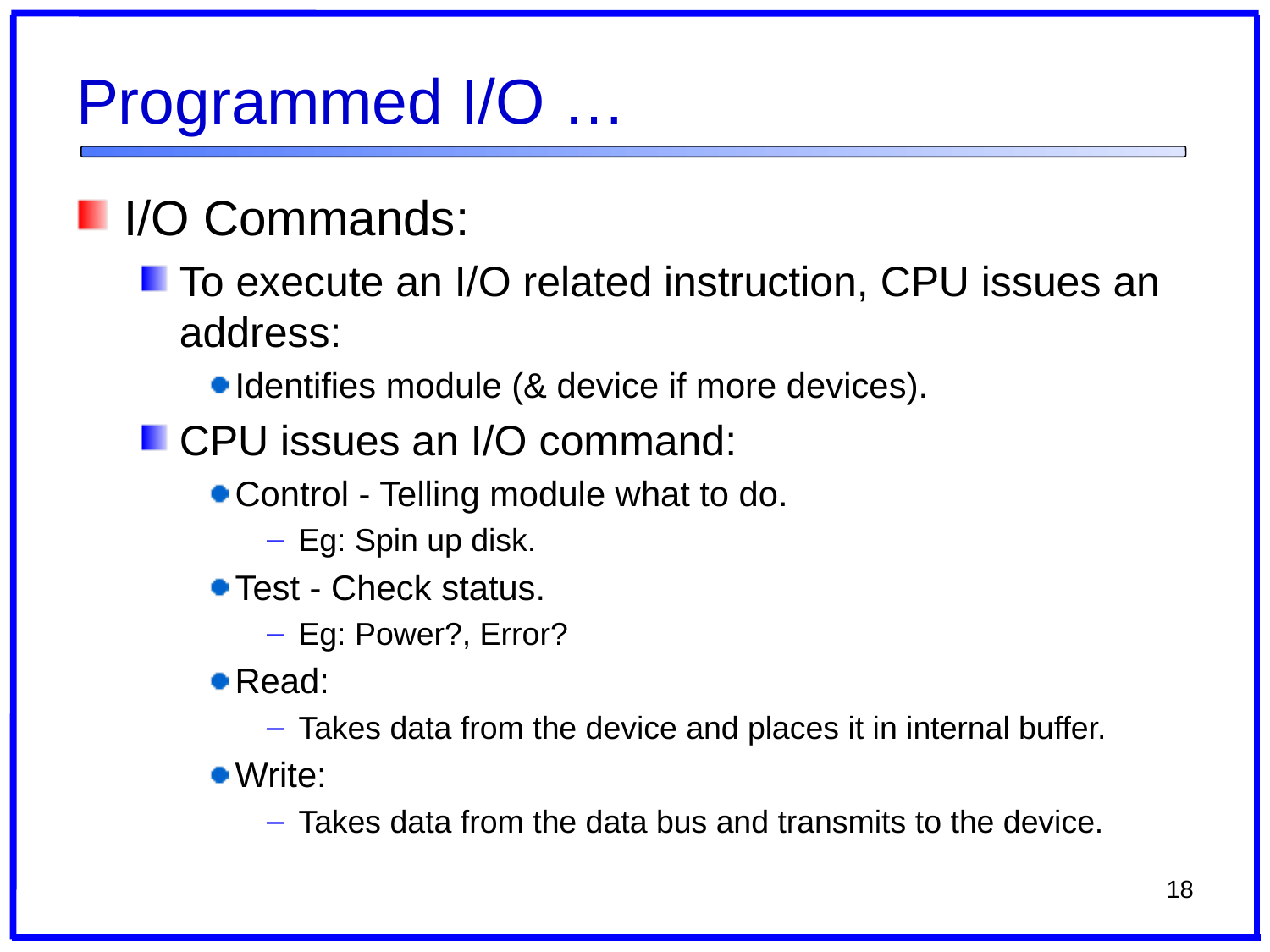

# Programmed I/O …
I/O Commands:
To execute an I/O related instruction, CPU issues an address:
Identifies module (& device if more devices).
CPU issues an I/O command:
Control - Telling module what to do.
Eg: Spin up disk.
Test - Check status.
Eg: Power?, Error?
Read:
Takes data from the device and places it in internal buffer.
Write:
Takes data from the data bus and transmits to the device.
18